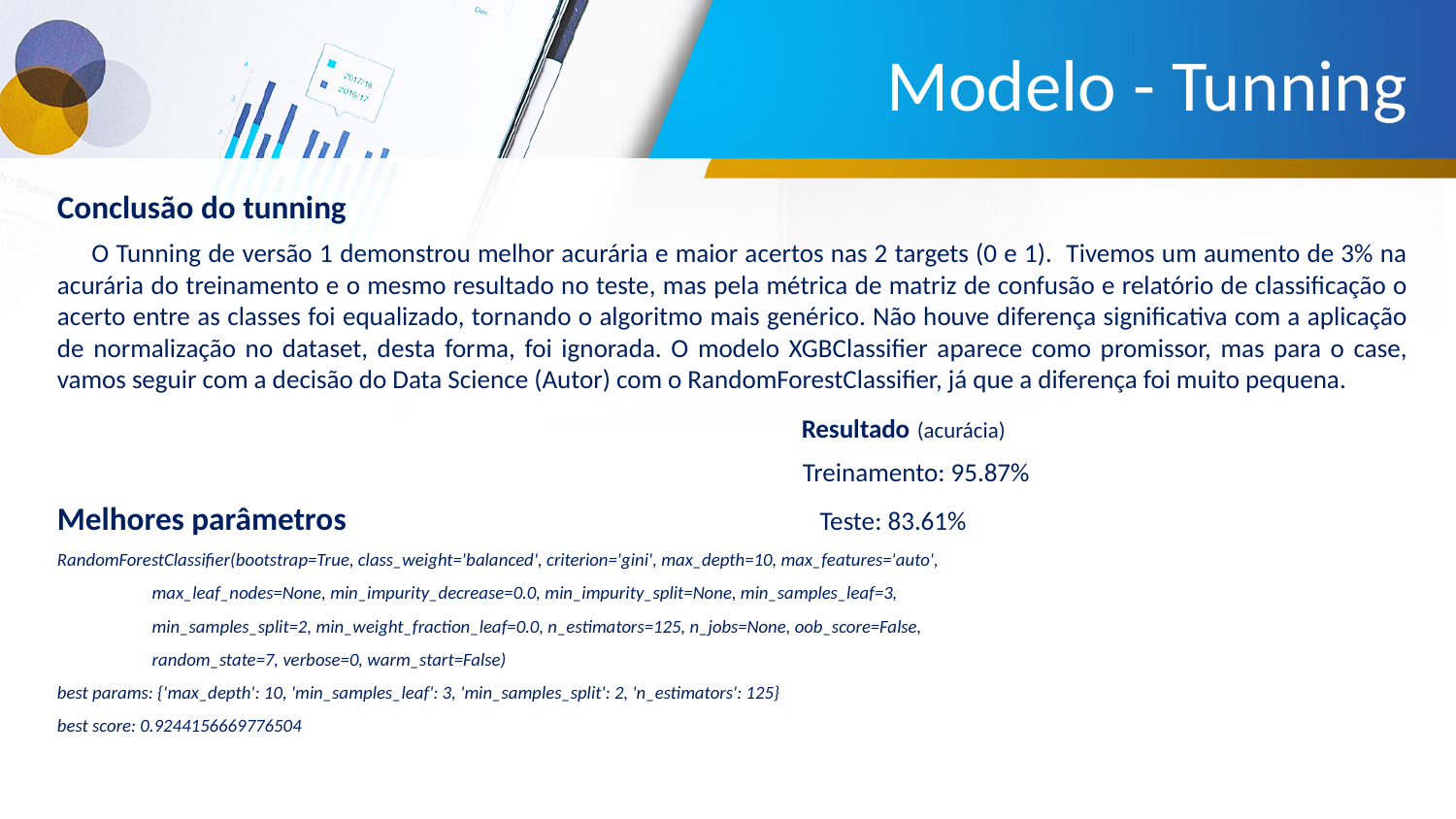

Modelo - Tunning
Conclusão do tunning
     O Tunning de versão 1 demonstrou melhor acurária e maior acertos nas 2 targets (0 e 1).  Tivemos um aumento de 3% na acurária do treinamento e o mesmo resultado no teste, mas pela métrica de matriz de confusão e relatório de classificação o acerto entre as classes foi equalizado, tornando o algoritmo mais genérico. Não houve diferença significativa com a aplicação de normalização no dataset, desta forma, foi ignorada. O modelo XGBClassifier aparece como promissor, mas para o case, vamos seguir com a decisão do Data Science (Autor) com o RandomForestClassifier, já que a diferença foi muito pequena.
                                                                                                                      Resultado (acurácia)
                                                                                                                                Treinamento: 95.87%
Melhores parâmetros                                                                           Teste: 83.61%
RandomForestClassifier(bootstrap=True, class_weight='balanced', criterion='gini', max_depth=10, max_features='auto',
                       max_leaf_nodes=None, min_impurity_decrease=0.0, min_impurity_split=None, min_samples_leaf=3,
                       min_samples_split=2, min_weight_fraction_leaf=0.0, n_estimators=125, n_jobs=None, oob_score=False,
                       random_state=7, verbose=0, warm_start=False)
best params: {'max_depth': 10, 'min_samples_leaf': 3, 'min_samples_split': 2, 'n_estimators': 125}
best score: 0.9244156669776504